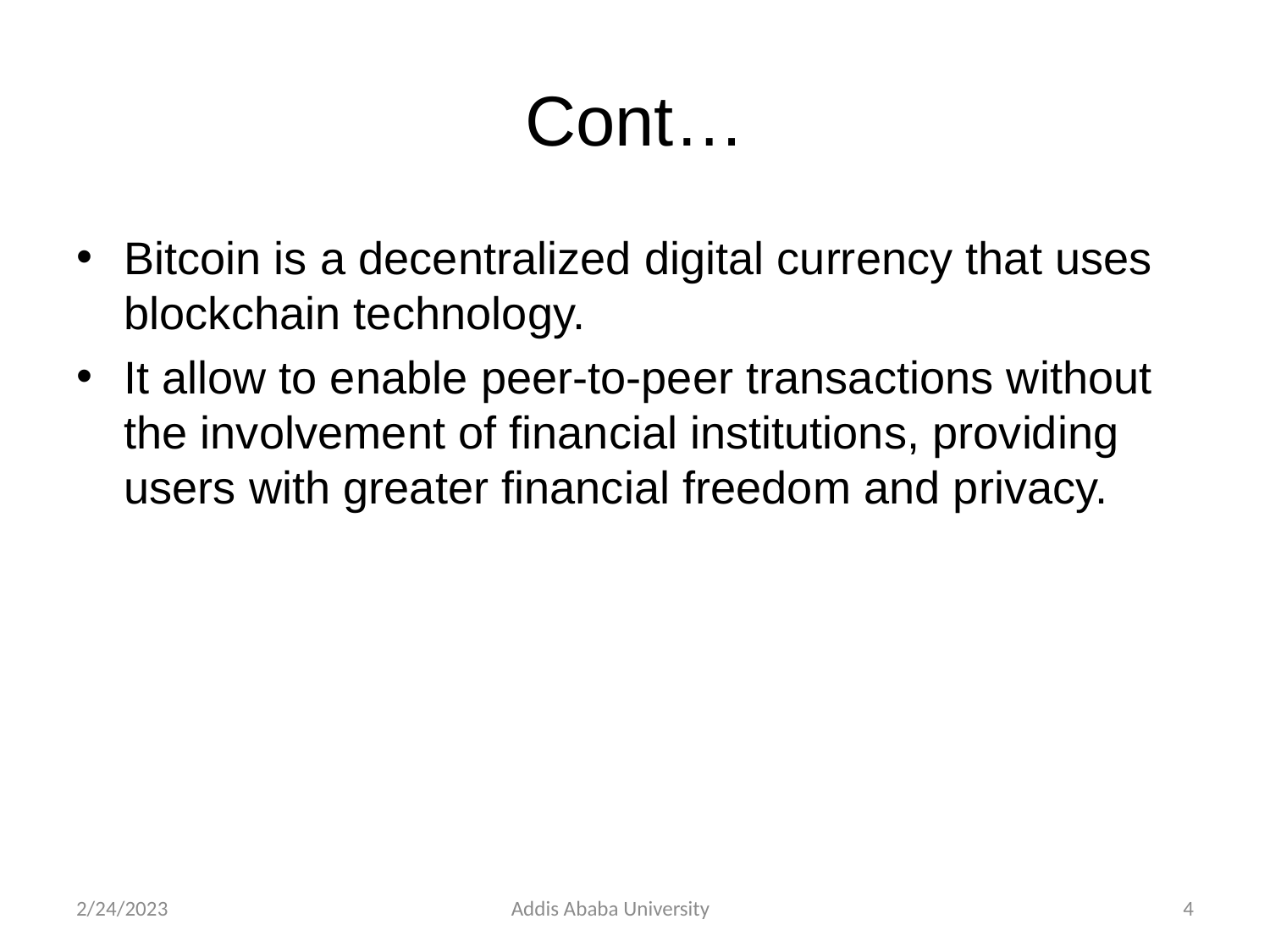

# Cont…
Bitcoin is a decentralized digital currency that uses blockchain technology.
It allow to enable peer-to-peer transactions without the involvement of financial institutions, providing users with greater financial freedom and privacy.

2/24/2023
Addis Ababa University
4